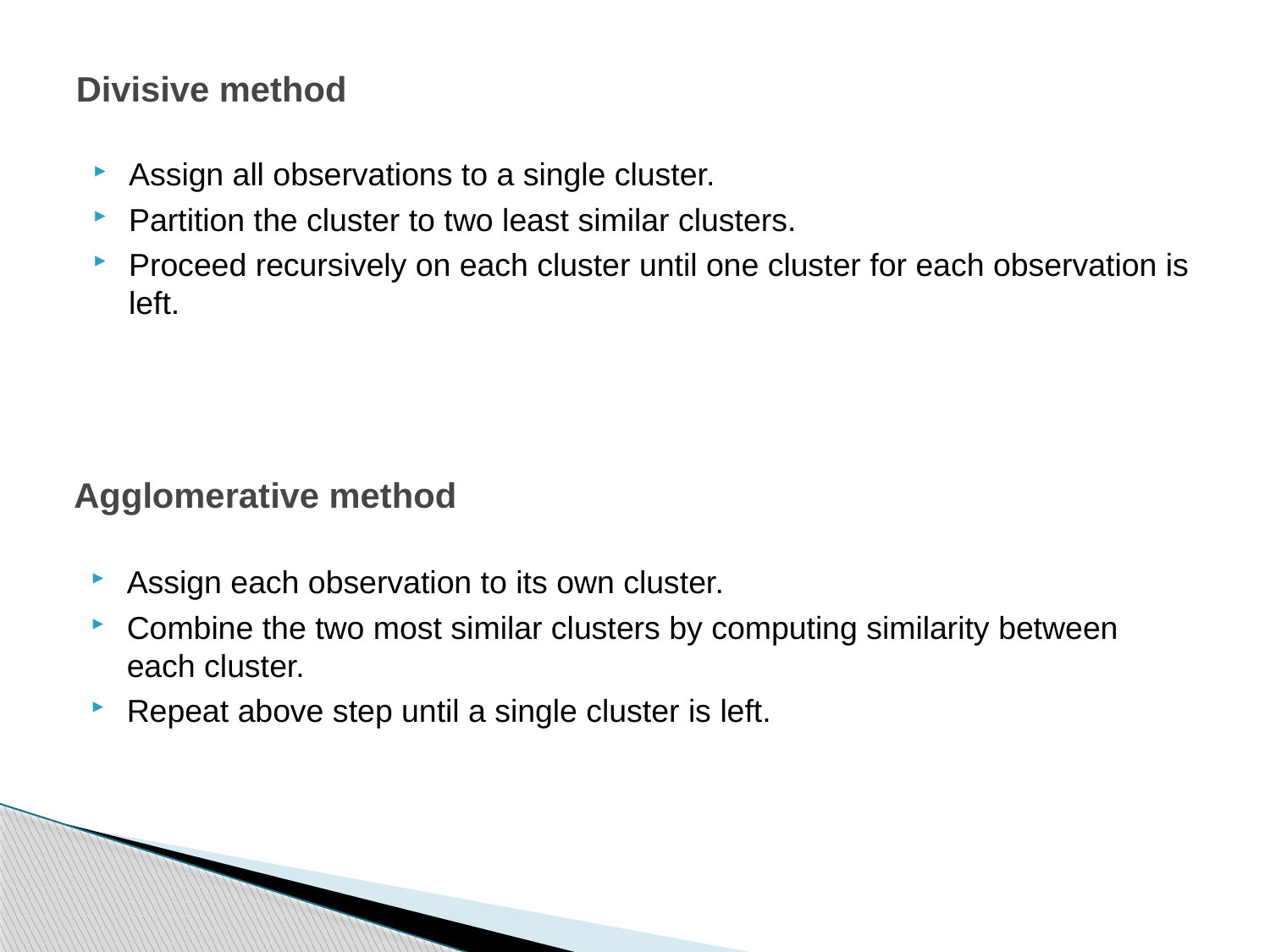

# Divisive method
Assign all observations to a single cluster.
Partition the cluster to two least similar clusters.
Proceed recursively on each cluster until one cluster for each observation is left.
Agglomerative method
Assign each observation to its own cluster.
Combine the two most similar clusters by computing similarity between each cluster.
Repeat above step until a single cluster is left.